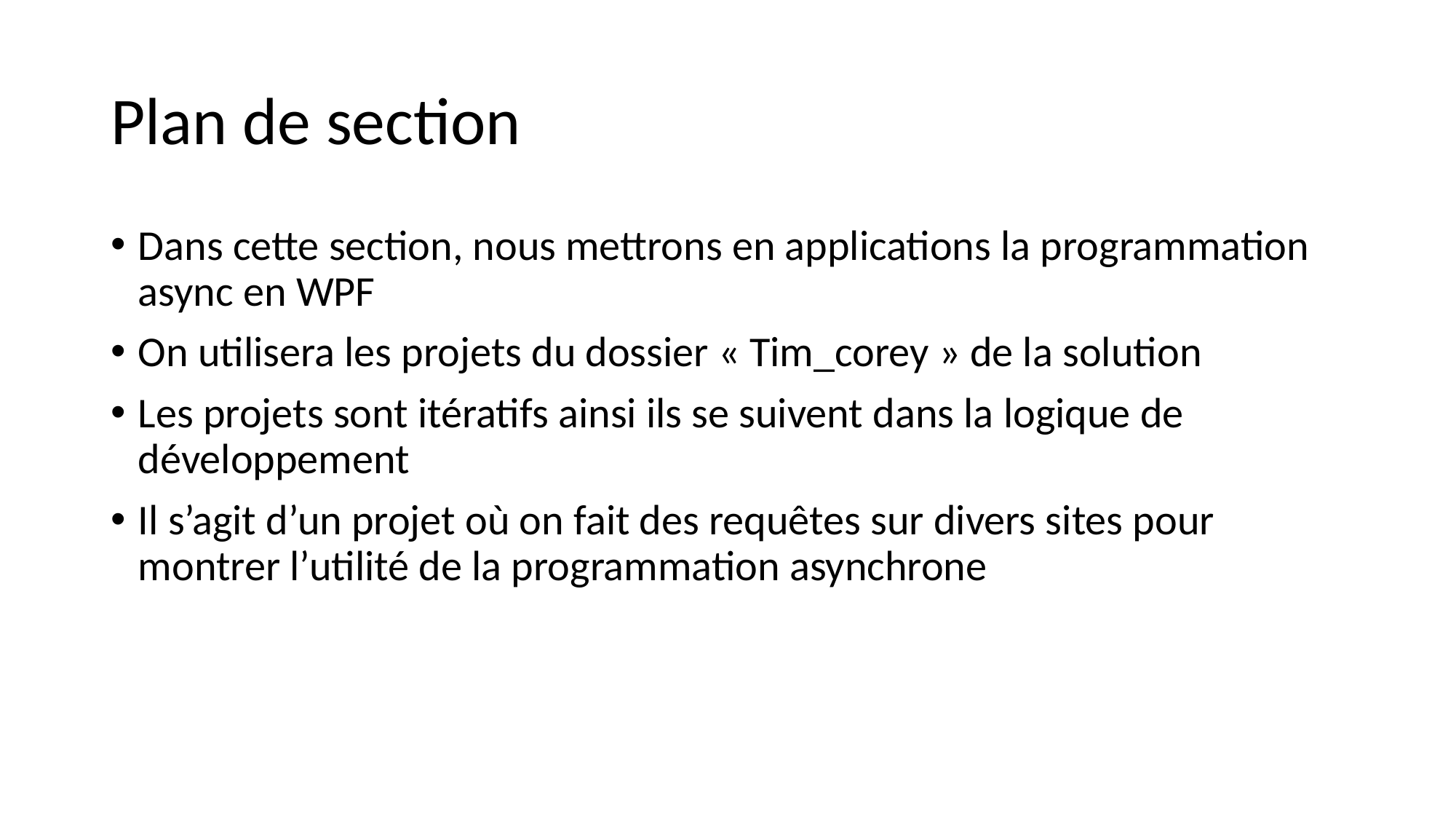

# Plan de section
Dans cette section, nous mettrons en applications la programmation async en WPF
On utilisera les projets du dossier « Tim_corey » de la solution
Les projets sont itératifs ainsi ils se suivent dans la logique de développement
Il s’agit d’un projet où on fait des requêtes sur divers sites pour montrer l’utilité de la programmation asynchrone